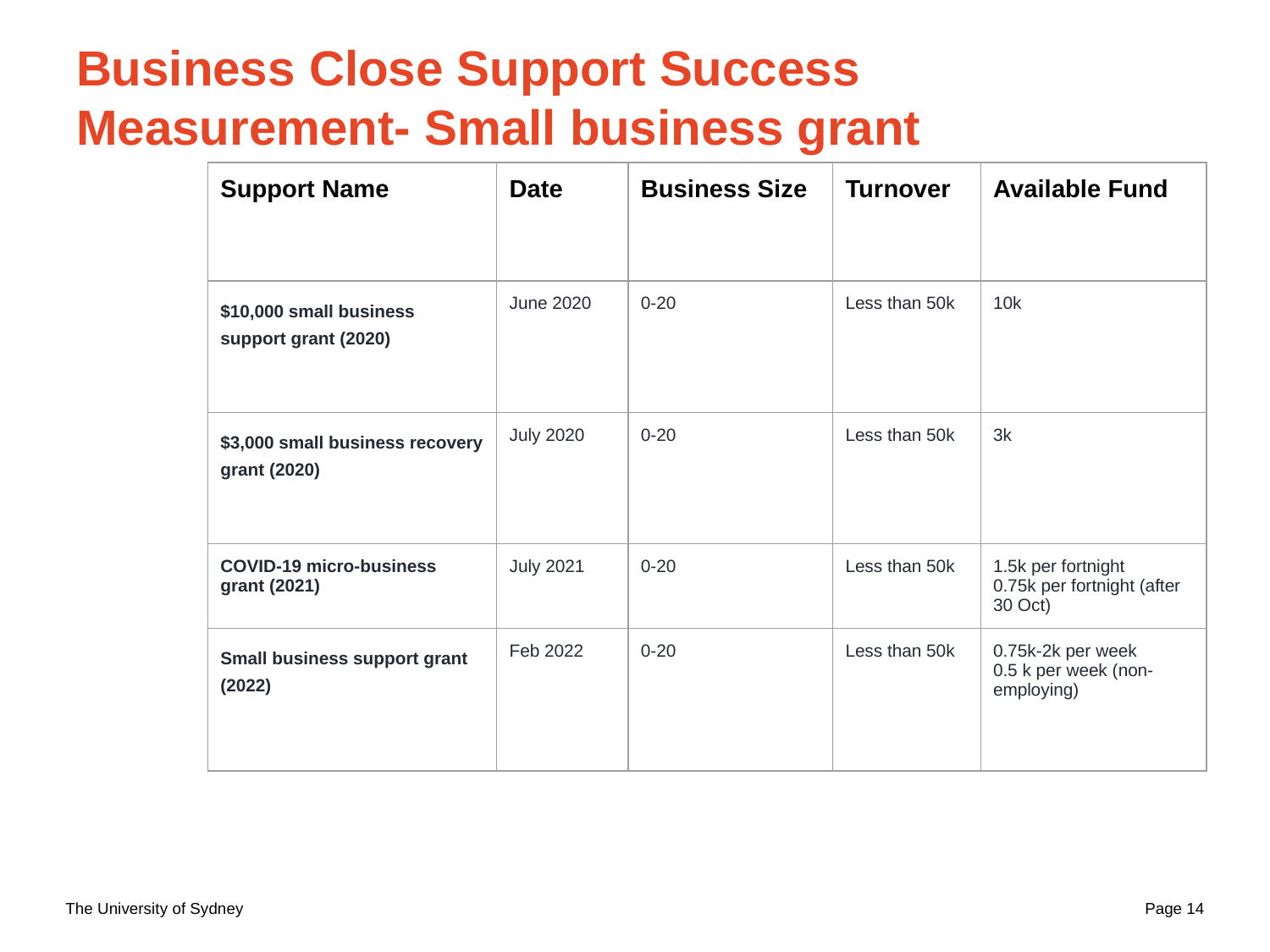

# Business Close Support Success Measurement- Small business grant
| Support Name | Date | Business Size | Turnover | Available Fund |
| --- | --- | --- | --- | --- |
| $10,000 small business support grant (2020) | June 2020 | 0-20 | Less than 50k | 10k |
| $3,000 small business recovery grant (2020) | July 2020 | 0-20 | Less than 50k | 3k |
| COVID-19 micro-business grant (2021) | July 2021 | 0-20 | Less than 50k | 1.5k per fortnight 0.75k per fortnight (after 30 Oct) |
| Small business support grant (2022) | Feb 2022 | 0-20 | Less than 50k | 0.75k-2k per week 0.5 k per week (non-employing) |